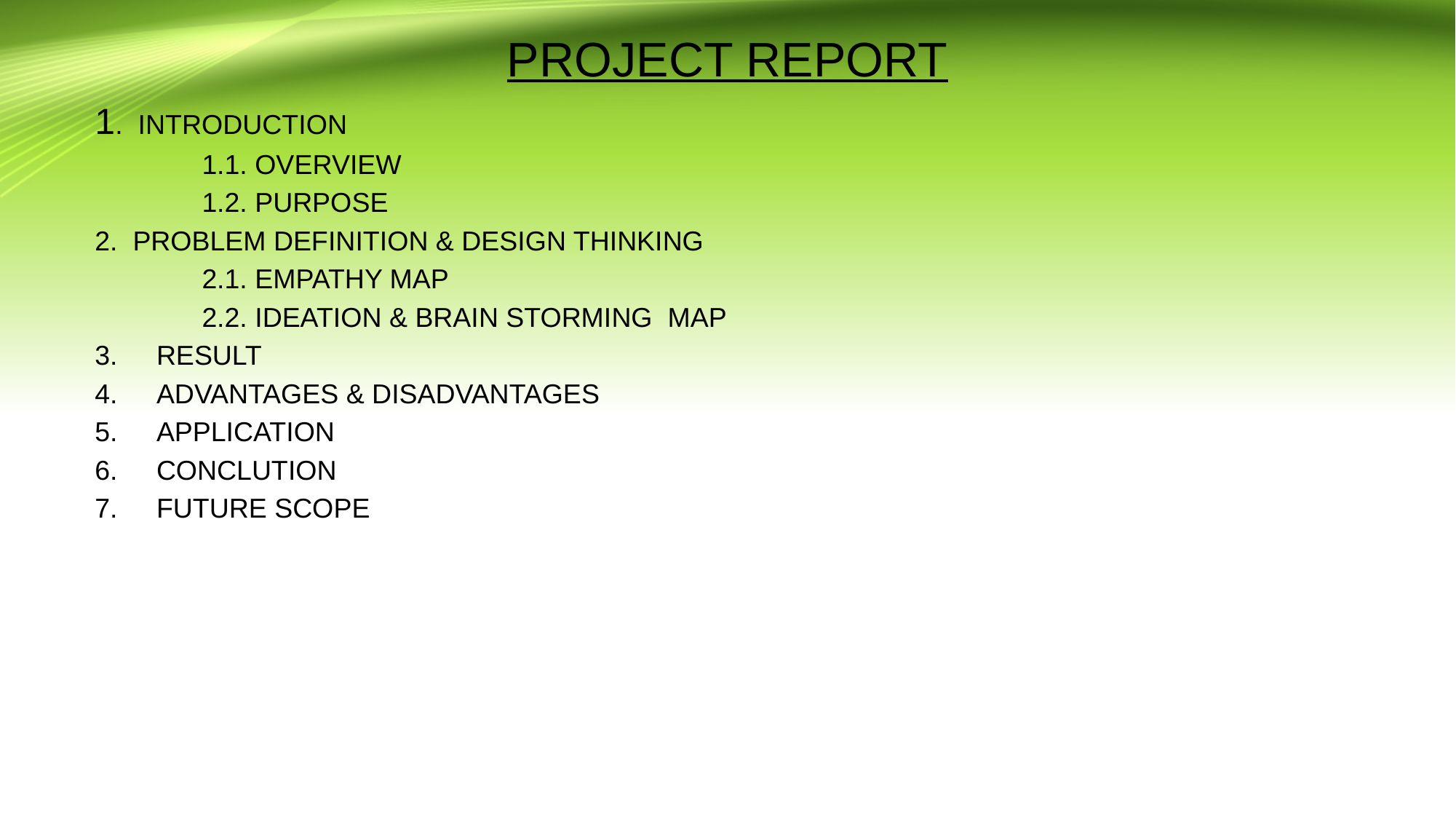

# PROJECT REPORT
1.  INTRODUCTION
              1.1. OVERVIEW
              1.2. PURPOSE
2.  PROBLEM DEFINITION & DESIGN THINKING
              2.1. EMPATHY MAP
              2.2. IDEATION & BRAIN STORMING  MAP
RESULT
ADVANTAGES & DISADVANTAGES
APPLICATION
CONCLUTION
FUTURE SCOPE